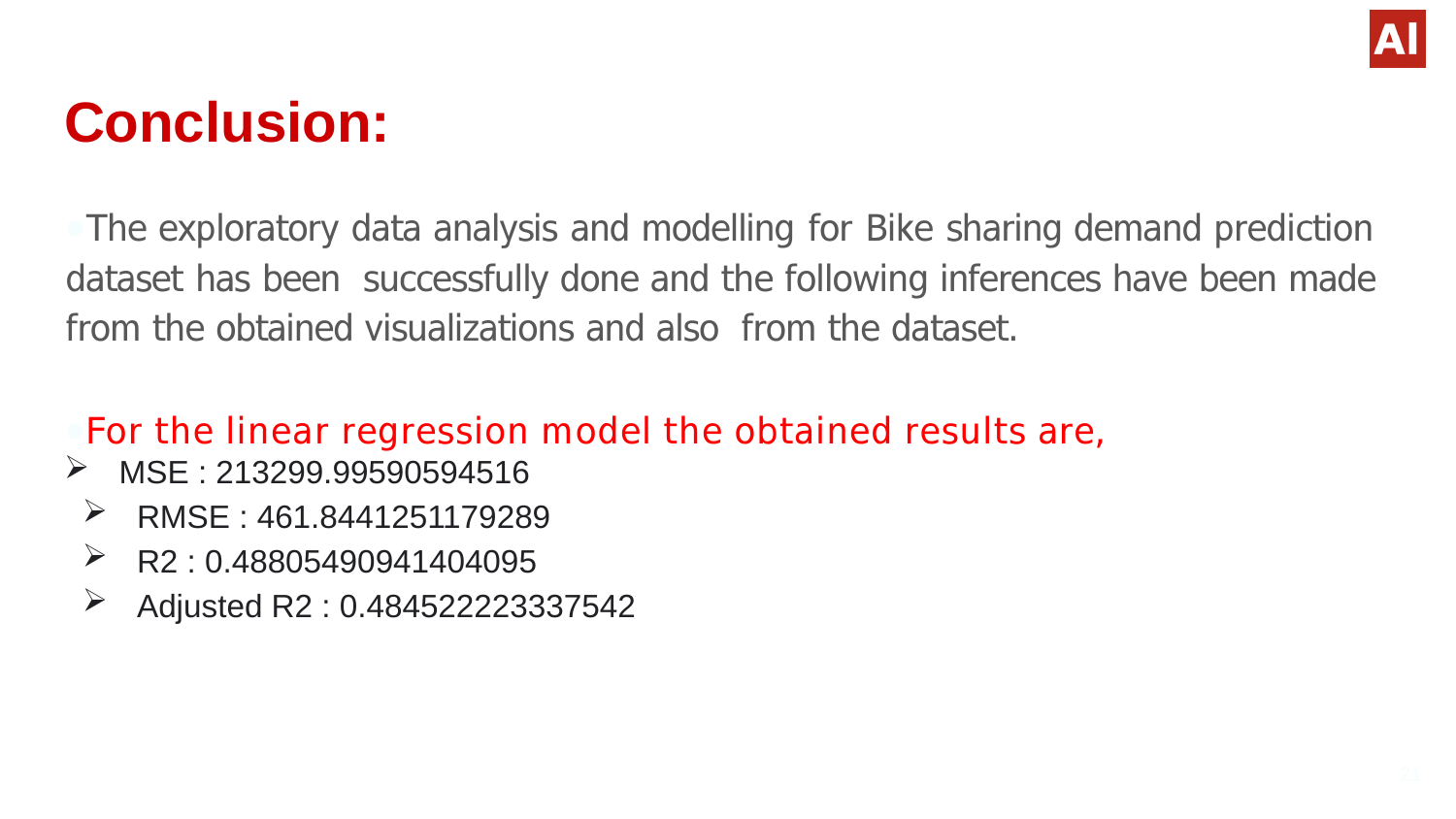

# Conclusion:
The exploratory data analysis and modelling for Bike sharing demand prediction dataset has been  successfully done and the following inferences have been made from the obtained visualizations and also  from the dataset.

For the linear regression model the obtained results are,
 MSE : 213299.99590594516
RMSE : 461.8441251179289
R2 : 0.48805490941404095
Adjusted R2 : 0.484522223337542

21